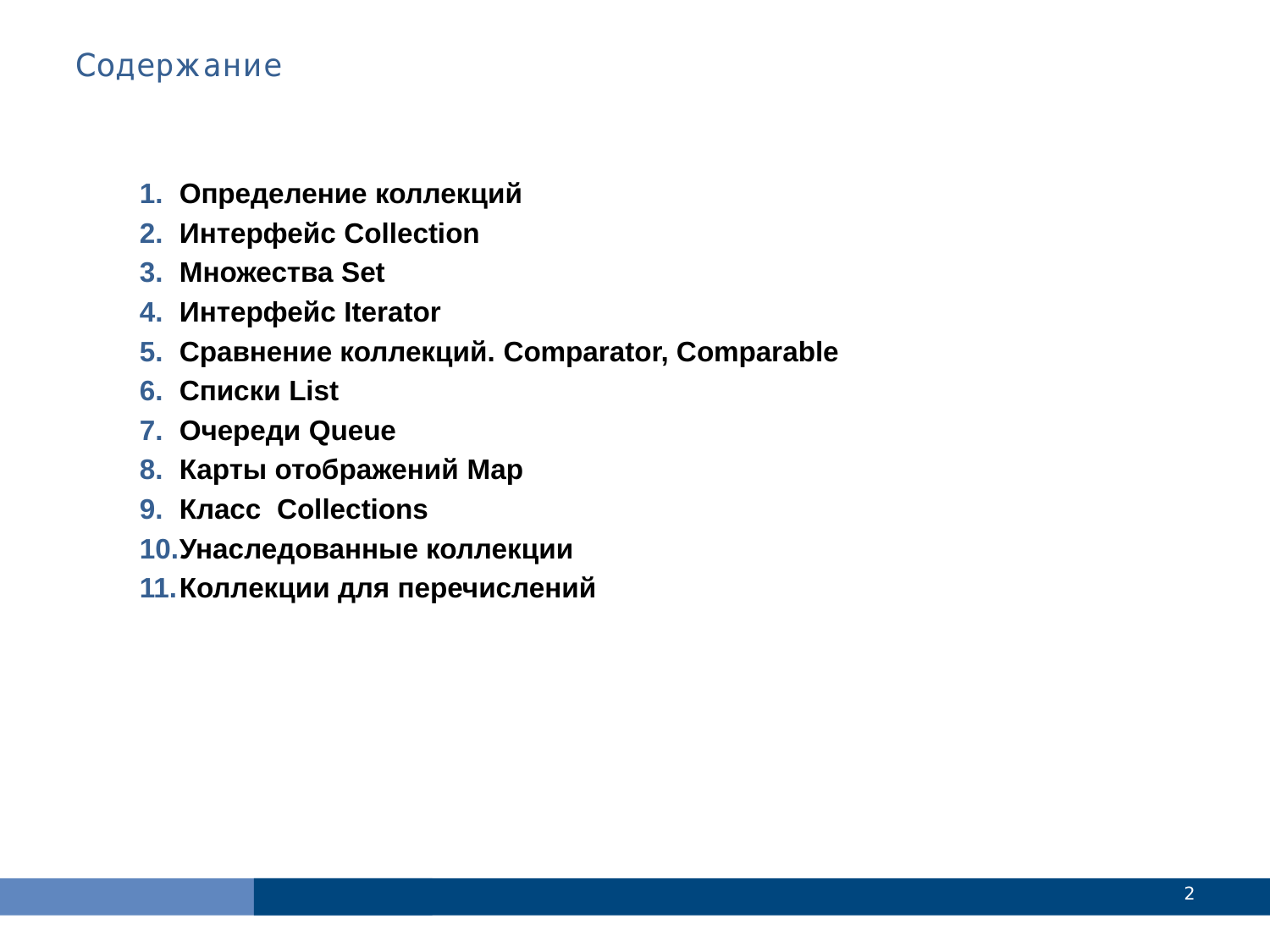

Содержание
Определение коллекций
Интерфейс Collection
Множества Set
Интерфейс Iterator
Сравнение коллекций. Comparator, Comparable
Списки List
Очереди Queue
Карты отображений Map
Класс  Collections
Унаследованные коллекции
Коллекции для перечислений
2